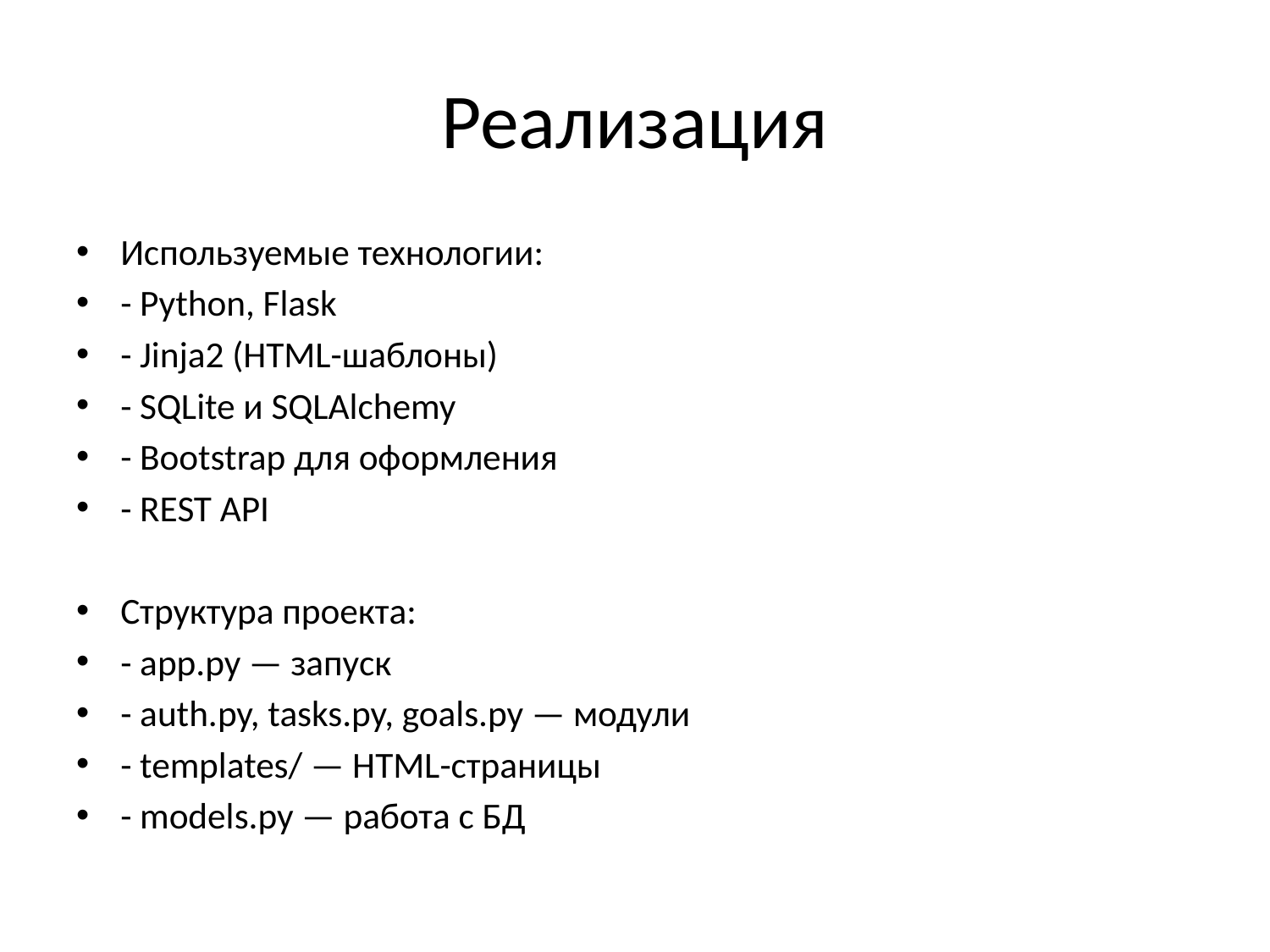

# Реализация
Используемые технологии:
- Python, Flask
- Jinja2 (HTML-шаблоны)
- SQLite и SQLAlchemy
- Bootstrap для оформления
- REST API

Структура проекта:
- app.py — запуск
- auth.py, tasks.py, goals.py — модули
- templates/ — HTML-страницы
- models.py — работа с БД